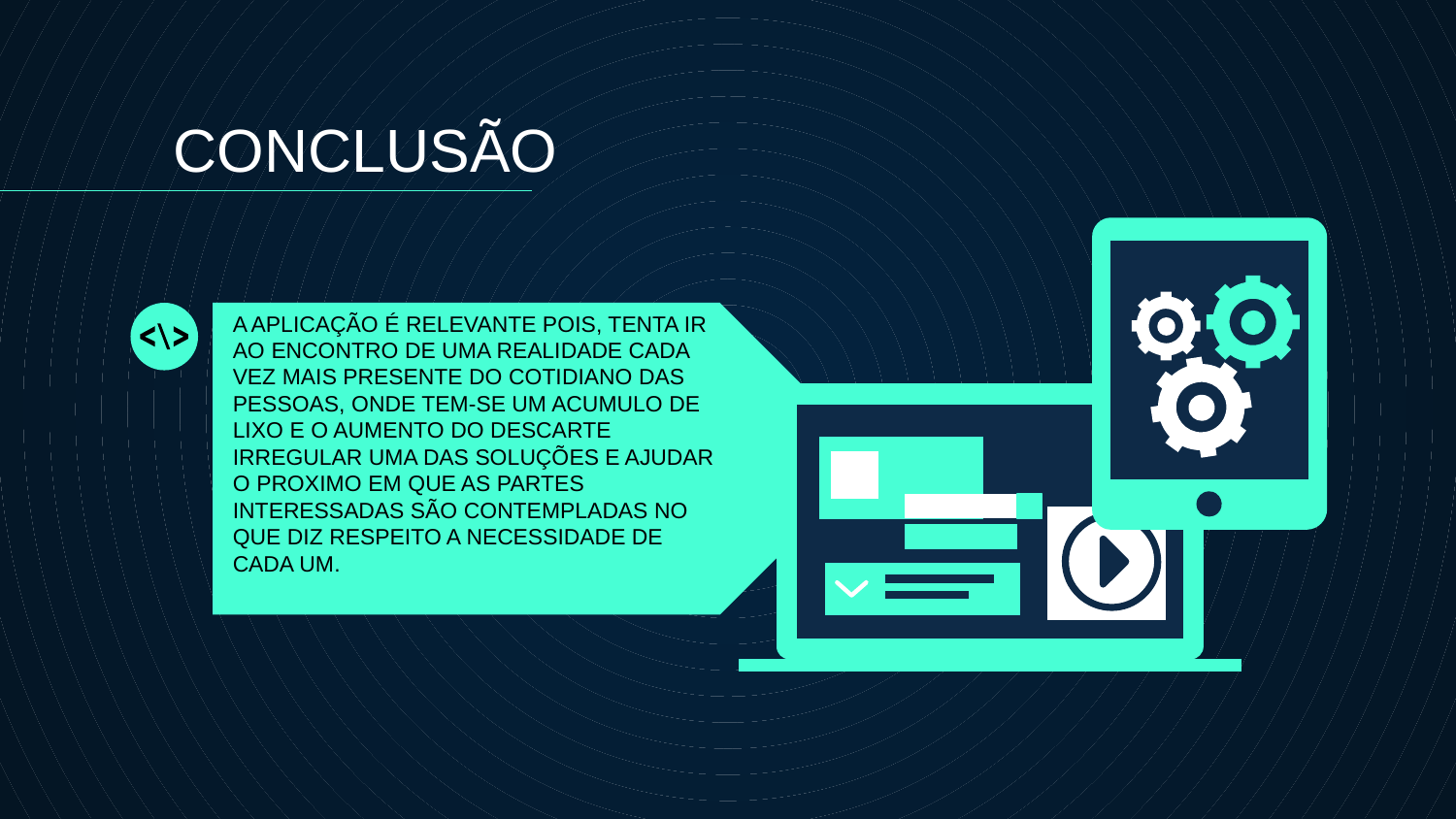

CONCLUSÃO

# A APLICAÇÃO É RELEVANTE POIS, TENTA IR AO ENCONTRO DE UMA REALIDADE CADA VEZ MAIS PRESENTE DO COTIDIANO DAS PESSOAS, ONDE TEM-SE UM ACUMULO DE LIXO E O AUMENTO DO DESCARTE IRREGULAR UMA DAS SOLUÇÕES E AJUDAR O PROXIMO EM QUE AS PARTES INTERESSADAS SÃO CONTEMPLADAS NO QUE DIZ RESPEITO A NECESSIDADE DE CADA UM.